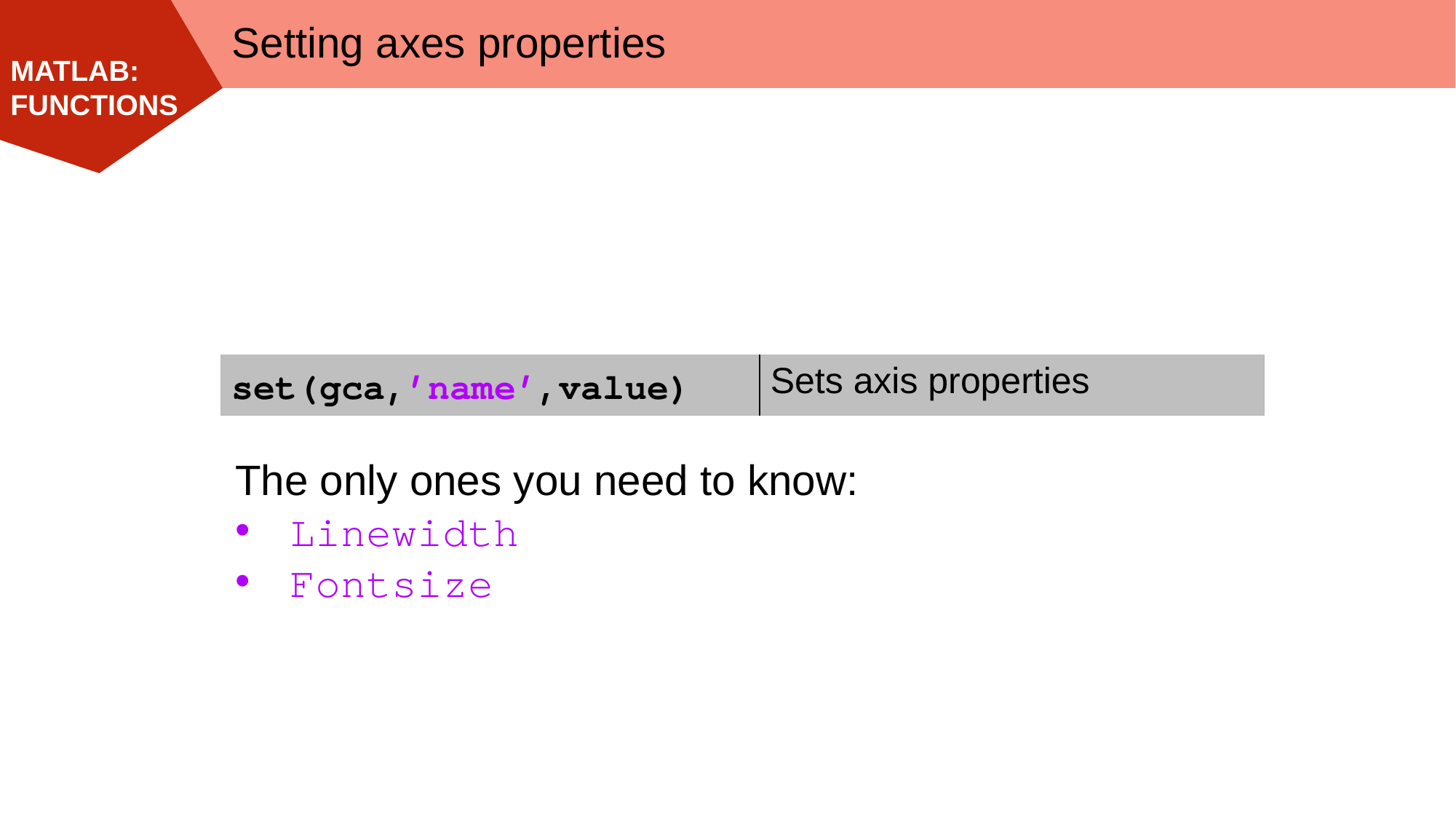

Setting axes properties
| set(gca,’name’,value) | Sets axis properties |
| --- | --- |
The only ones you need to know:
Linewidth
Fontsize